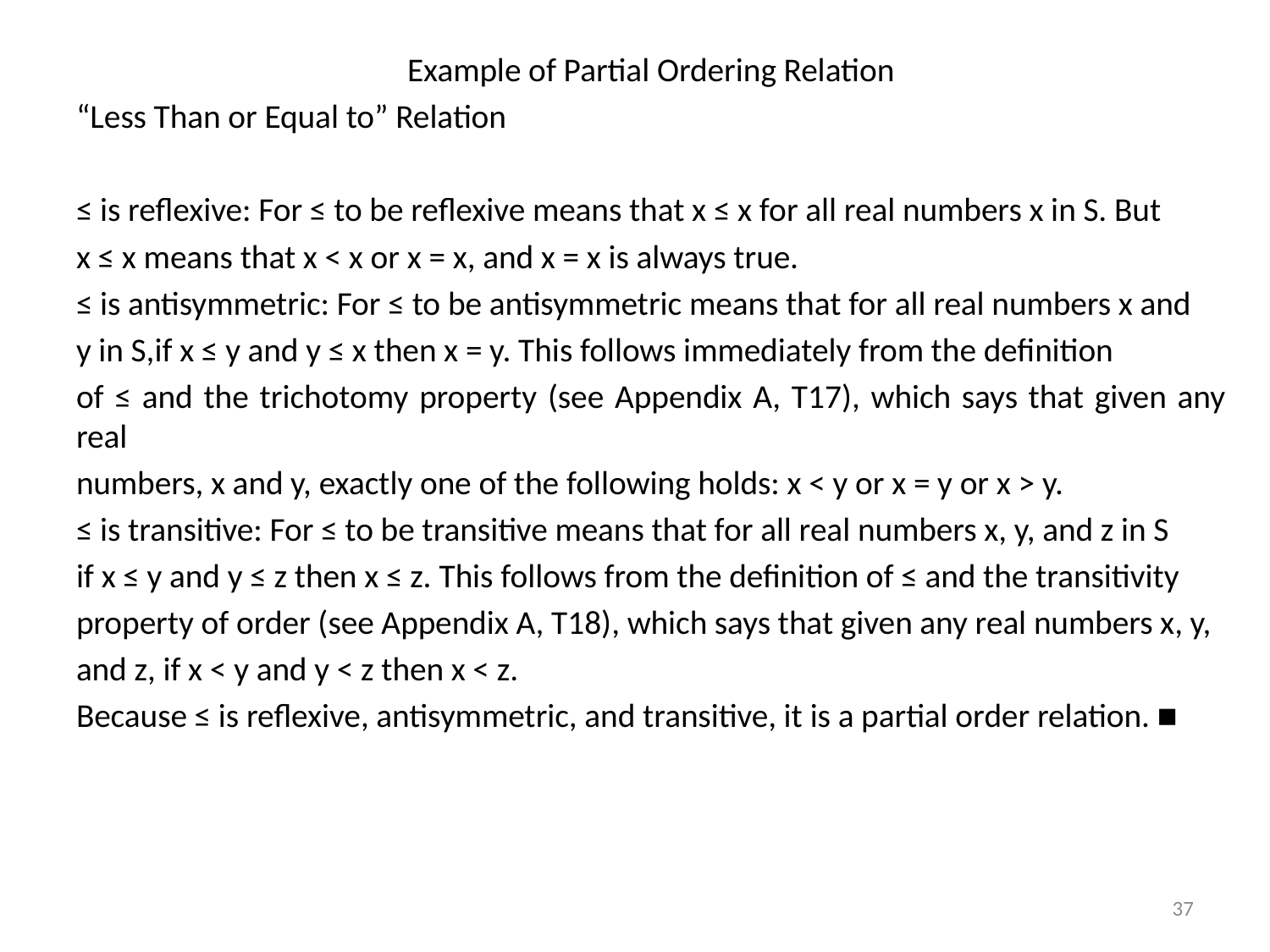

Example of Partial Ordering Relation
“Less Than or Equal to” Relation

≤ is reﬂexive: For ≤ to be reﬂexive means that x ≤ x for all real numbers x in S. But
x ≤ x means that x < x or x = x, and x = x is always true.
≤ is antisymmetric: For ≤ to be antisymmetric means that for all real numbers x and
y in S,if x ≤ y and y ≤ x then x = y. This follows immediately from the definition
of ≤ and the trichotomy property (see Appendix A, T17), which says that given any real
numbers, x and y, exactly one of the following holds: x < y or x = y or x > y.
≤ is transitive: For ≤ to be transitive means that for all real numbers x, y, and z in S
if x ≤ y and y ≤ z then x ≤ z. This follows from the definition of ≤ and the transitivity
property of order (see Appendix A, T18), which says that given any real numbers x, y,
and z, if x < y and y < z then x < z.
Because ≤ is reflexive, antisymmetric, and transitive, it is a partial order relation. ■
37